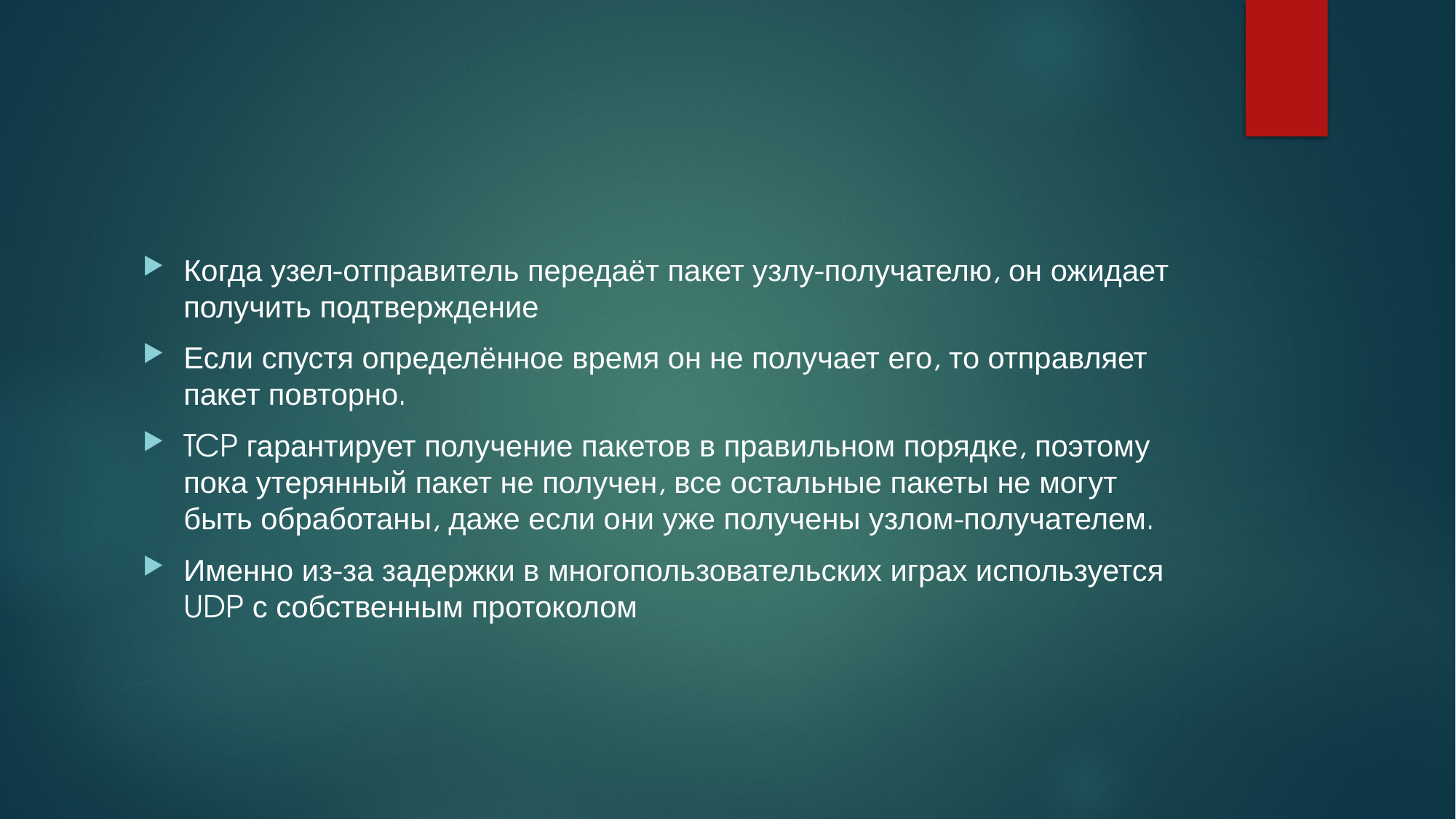

#
Когда узел-отправитель передаёт пакет узлу-получателю, он ожидает получить подтверждение
Если спустя определённое время он не получает его, то отправляет пакет повторно.
TCP гарантирует получение пакетов в правильном порядке, поэтому пока утерянный пакет не получен, все остальные пакеты не могут быть обработаны, даже если они уже получены узлом-получателем.
Именно из-за задержки в многопользовательских играх используется UDP с собственным протоколом